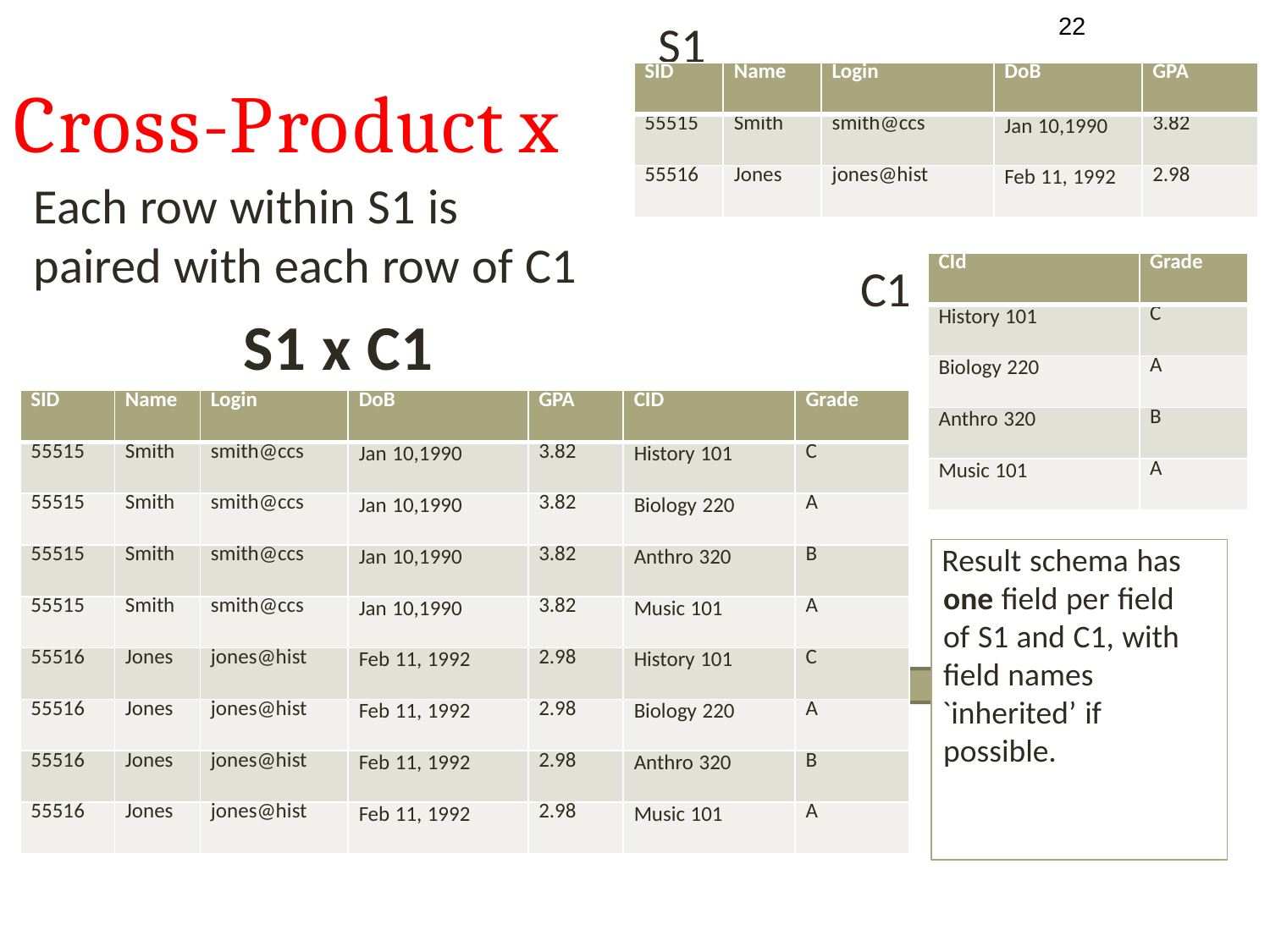

22
S1
Cross-Product	x
| SID | Name | Login | DoB | GPA |
| --- | --- | --- | --- | --- |
| 55515 | Smith | smith@ccs | Jan 10,1990 | 3.82 |
| 55516 | Jones | jones@hist | Feb 11, 1992 | 2.98 |
Each row within S1 is paired with each row of C1
S1 x C1
| CId | Grade |
| --- | --- |
| History 101 | C |
| Biology 220 | A |
| Anthro 320 | B |
| Music 101 | A |
C1
| SID | Name | Login | DoB | GPA | CID | Grade |
| --- | --- | --- | --- | --- | --- | --- |
| 55515 | Smith | smith@ccs | Jan 10,1990 | 3.82 | History 101 | C |
| 55515 | Smith | smith@ccs | Jan 10,1990 | 3.82 | Biology 220 | A |
| 55515 | Smith | smith@ccs | Jan 10,1990 | 3.82 | Anthro 320 | B |
| 55515 | Smith | smith@ccs | Jan 10,1990 | 3.82 | Music 101 | A |
| 55516 | Jones | jones@hist | Feb 11, 1992 | 2.98 | History 101 | C |
| 55516 | Jones | jones@hist | Feb 11, 1992 | 2.98 | Biology 220 | A |
| 55516 | Jones | jones@hist | Feb 11, 1992 | 2.98 | Anthro 320 | B |
| 55516 | Jones | jones@hist | Feb 11, 1992 | 2.98 | Music 101 | A |

Result schema has one field per field of S1 and C1, with field names
`inherited’ if possible.